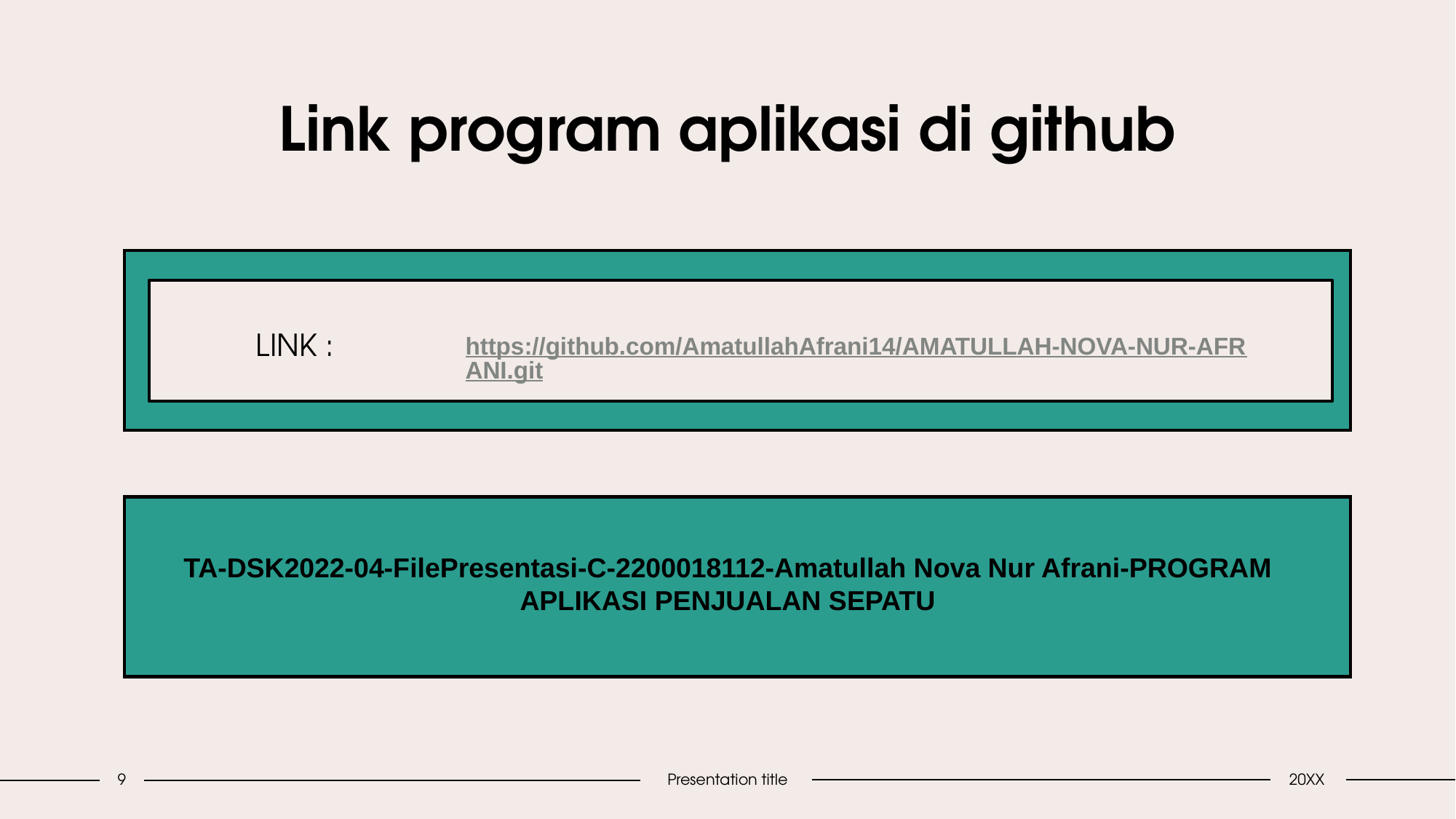

# Link program aplikasi di github
LINK :
https://github.com/AmatullahAfrani14/AMATULLAH-NOVA-NUR-AFRANI.git

TA-DSK2022-04-FilePresentasi-C-2200018112-Amatullah Nova Nur Afrani-PROGRAM APLIKASI PENJUALAN SEPATU
9
Presentation title
20XX